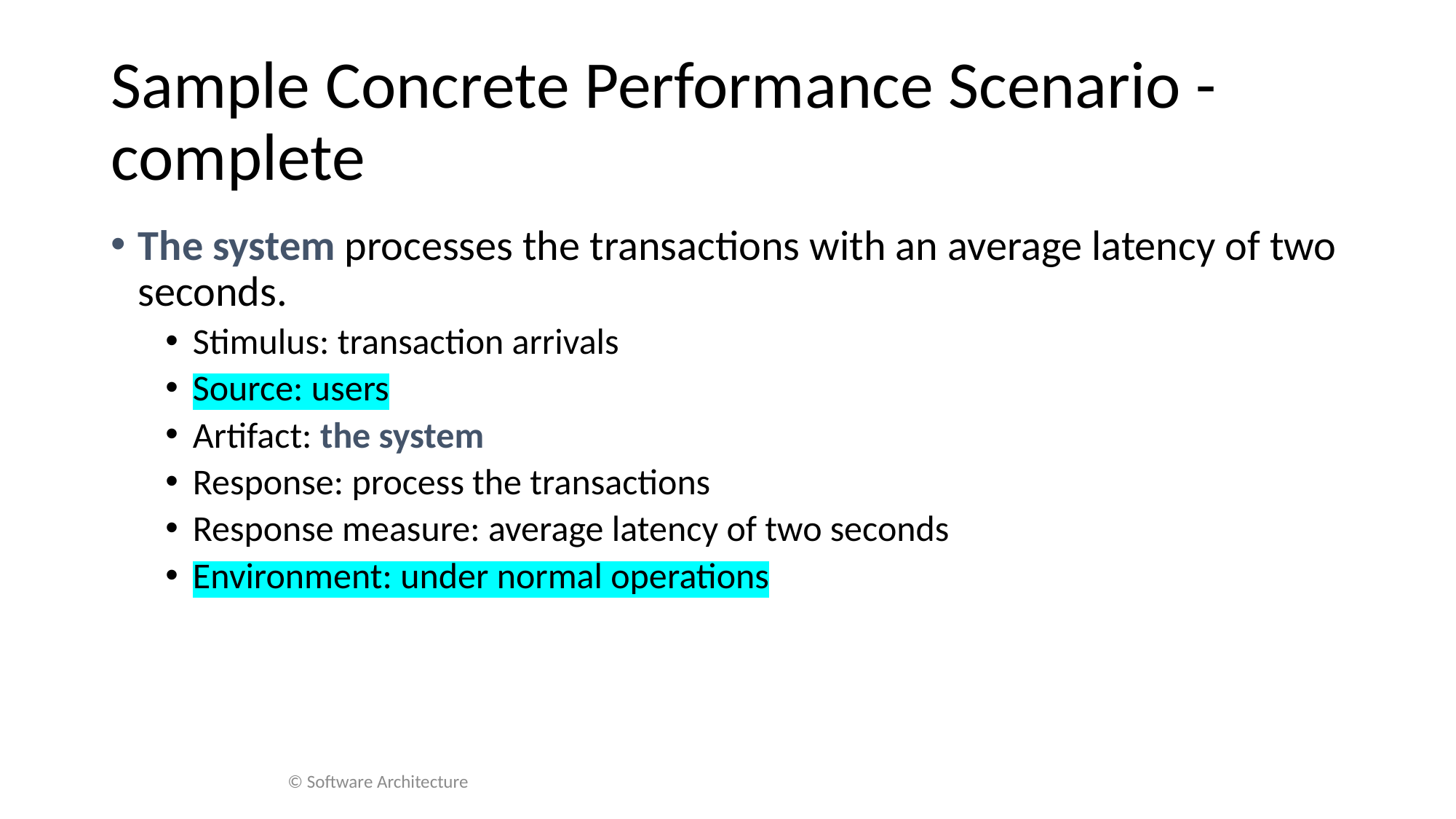

# Sample Concrete Performance Scenario - complete
The system processes the transactions with an average latency of two seconds.
Stimulus: transaction arrivals
Source: users
Artifact: the system
Response: process the transactions
Response measure: average latency of two seconds
Environment: under normal operations
© Software Architecture